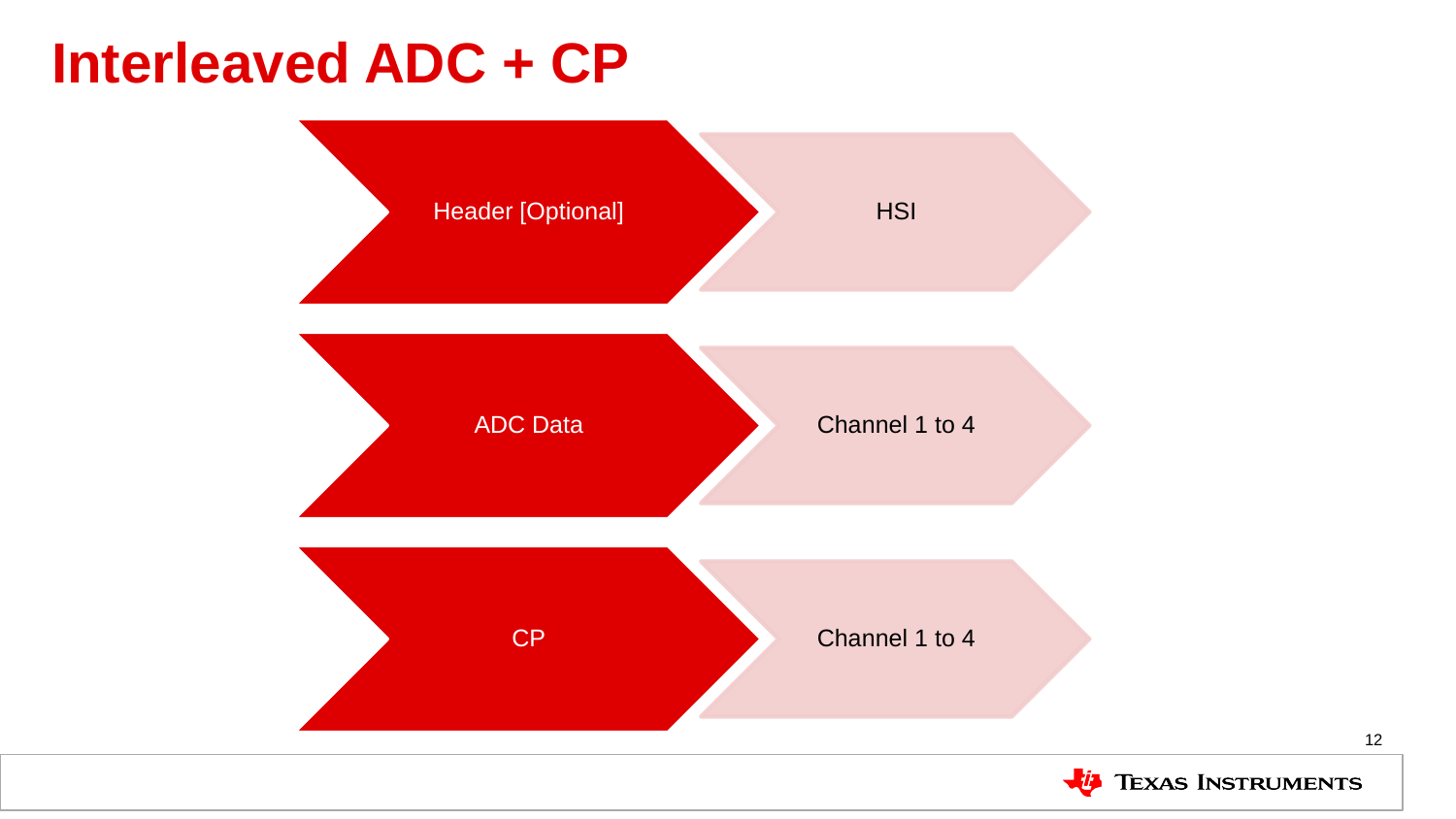

# Interleaved ADC + CP
Header [Optional]
HSI
ADC Data
Channel 1 to 4
CP
Channel 1 to 4
12